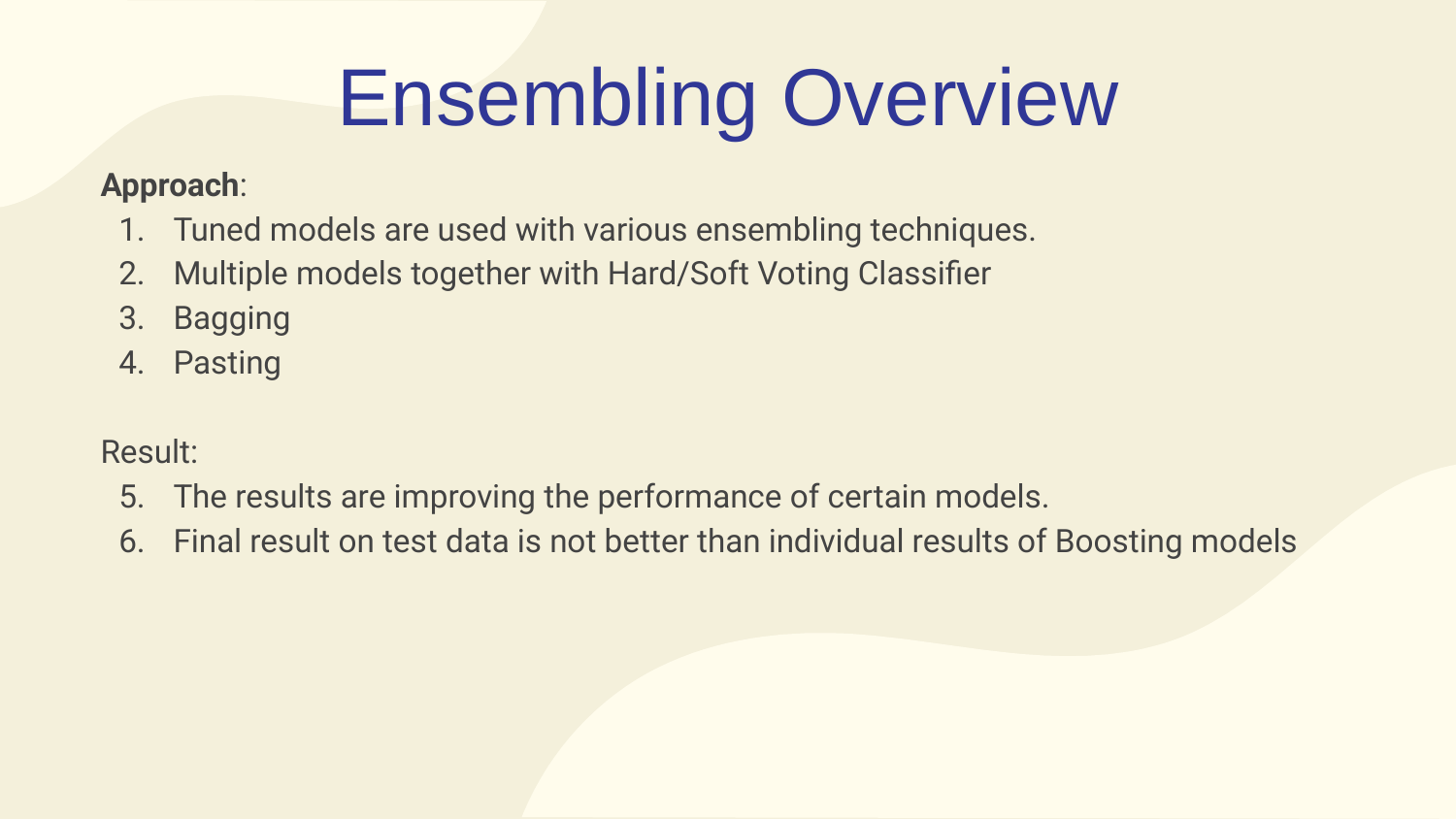

# Ensembling Overview
Approach:
Tuned models are used with various ensembling techniques.
Multiple models together with Hard/Soft Voting Classifier
Bagging
Pasting

Result:
The results are improving the performance of certain models.
Final result on test data is not better than individual results of Boosting models